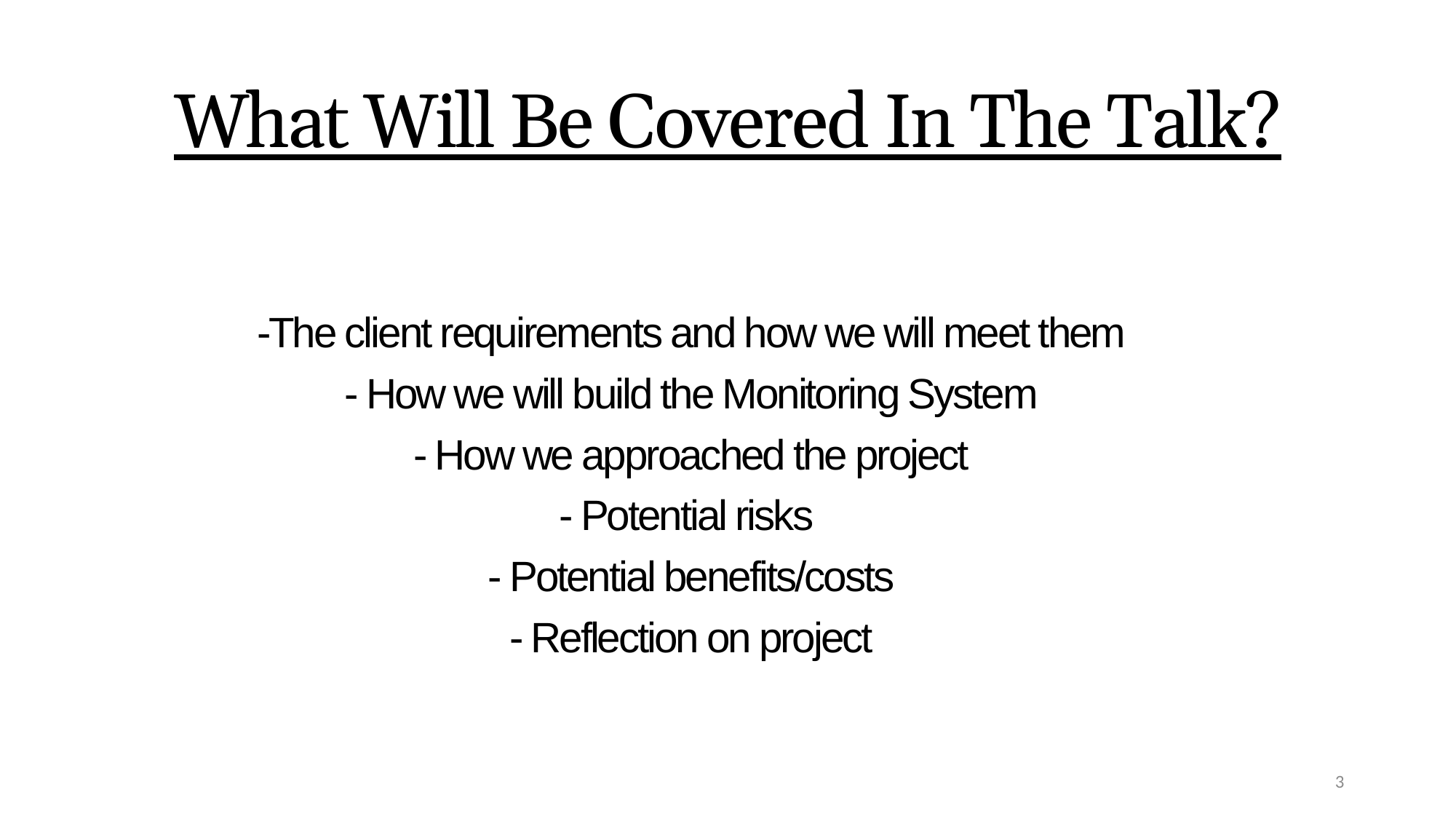

# What Will Be Covered In The Talk?

-The client requirements and how we will meet them
- How we will build the Monitoring System
- How we approached the project
- Potential risks
- Potential benefits/costs
- Reflection on project
3